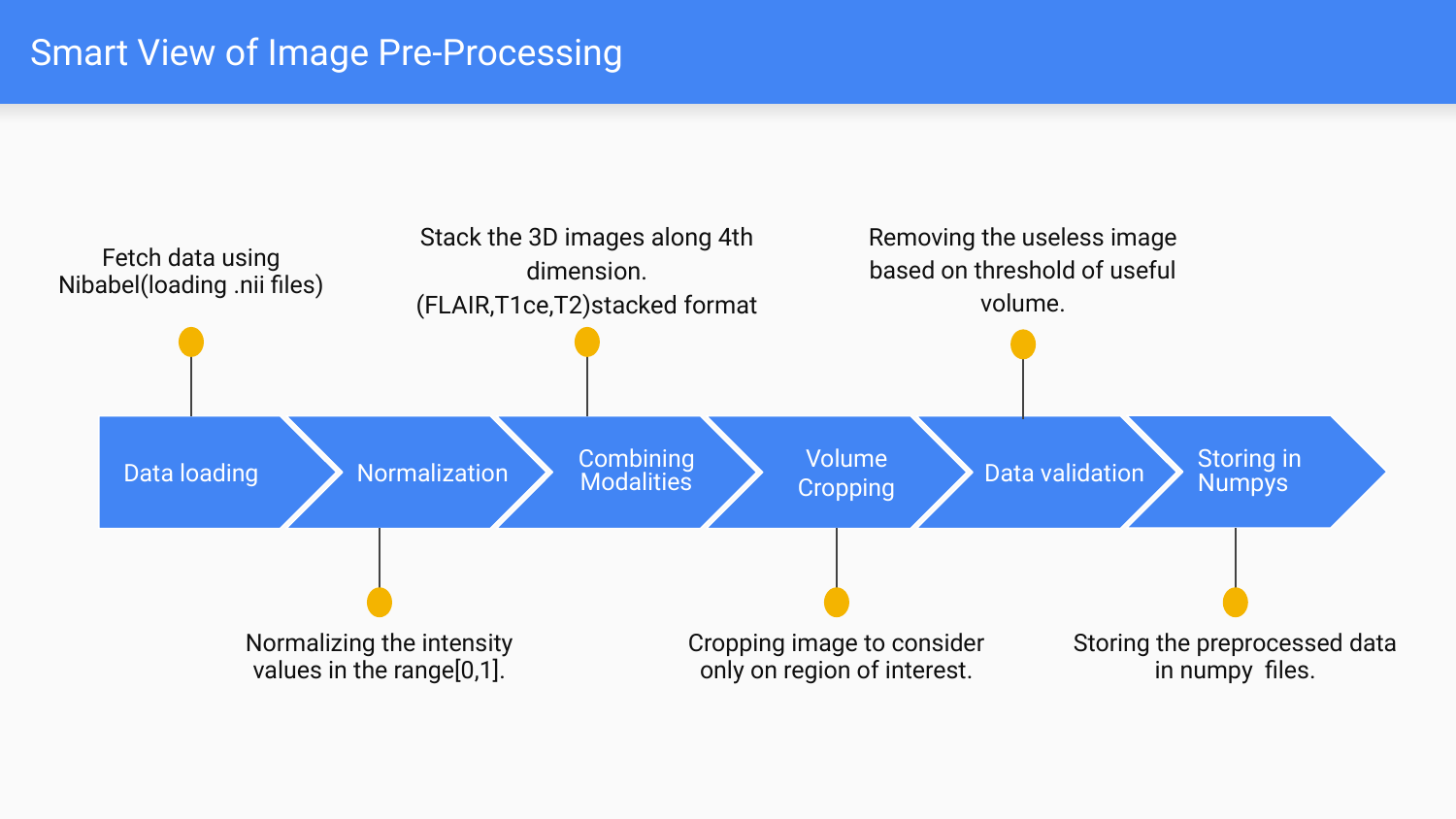

# Smart View of Image Pre-Processing
Stack the 3D images along 4th dimension.(FLAIR,T1ce,T2)stacked format
Removing the useless image based on threshold of useful volume.
Fetch data using Nibabel(loading .nii files)

Data validation
Storing in Numpys
Normalization
Data loading
Combining Modalities
Volume Cropping

Normalizing the intensity values in the range[0,1].
Cropping image to consider only on region of interest.
Storing the preprocessed data in numpy  files.